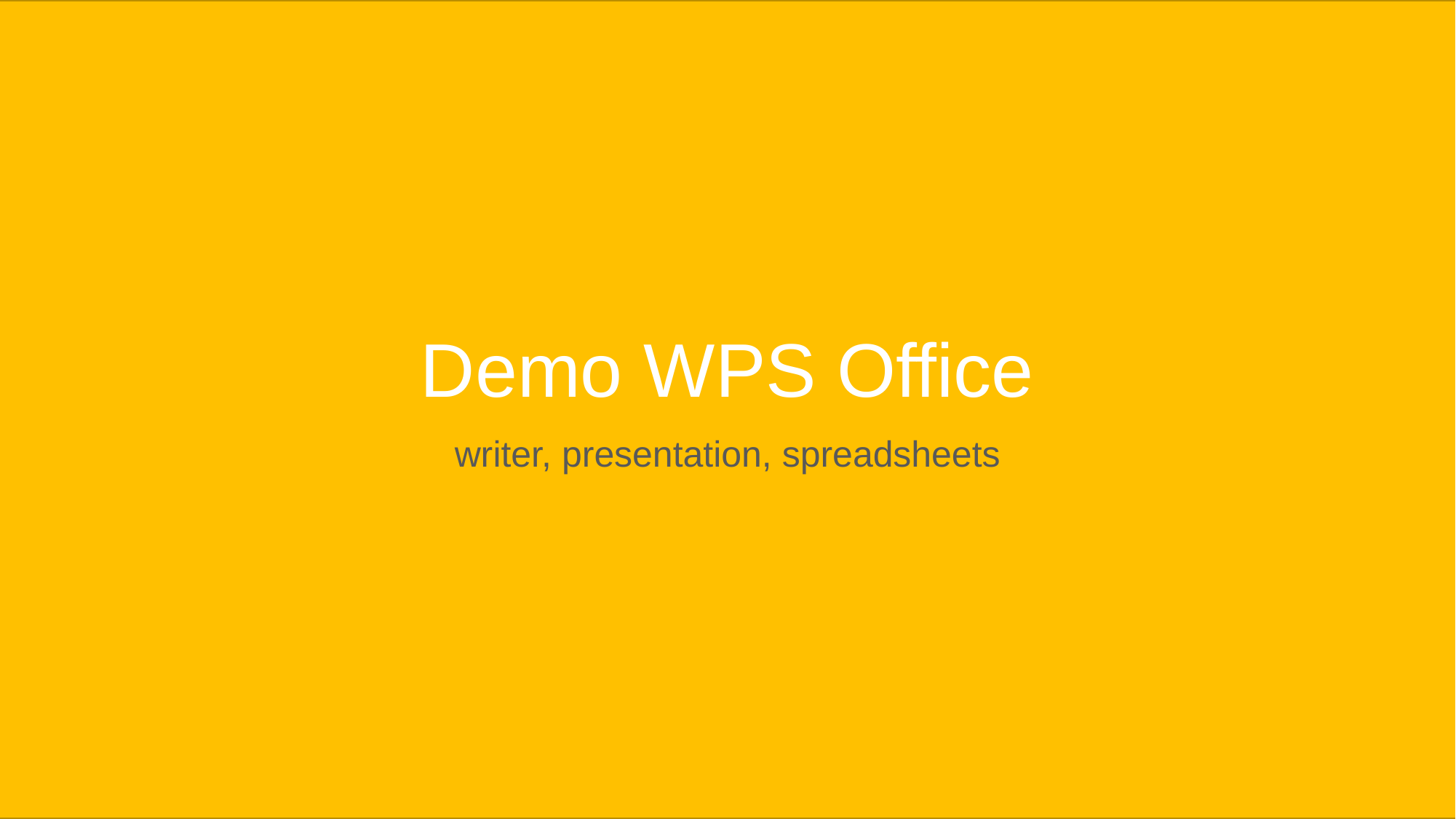

# Demo WPS Office
writer, presentation, spreadsheets